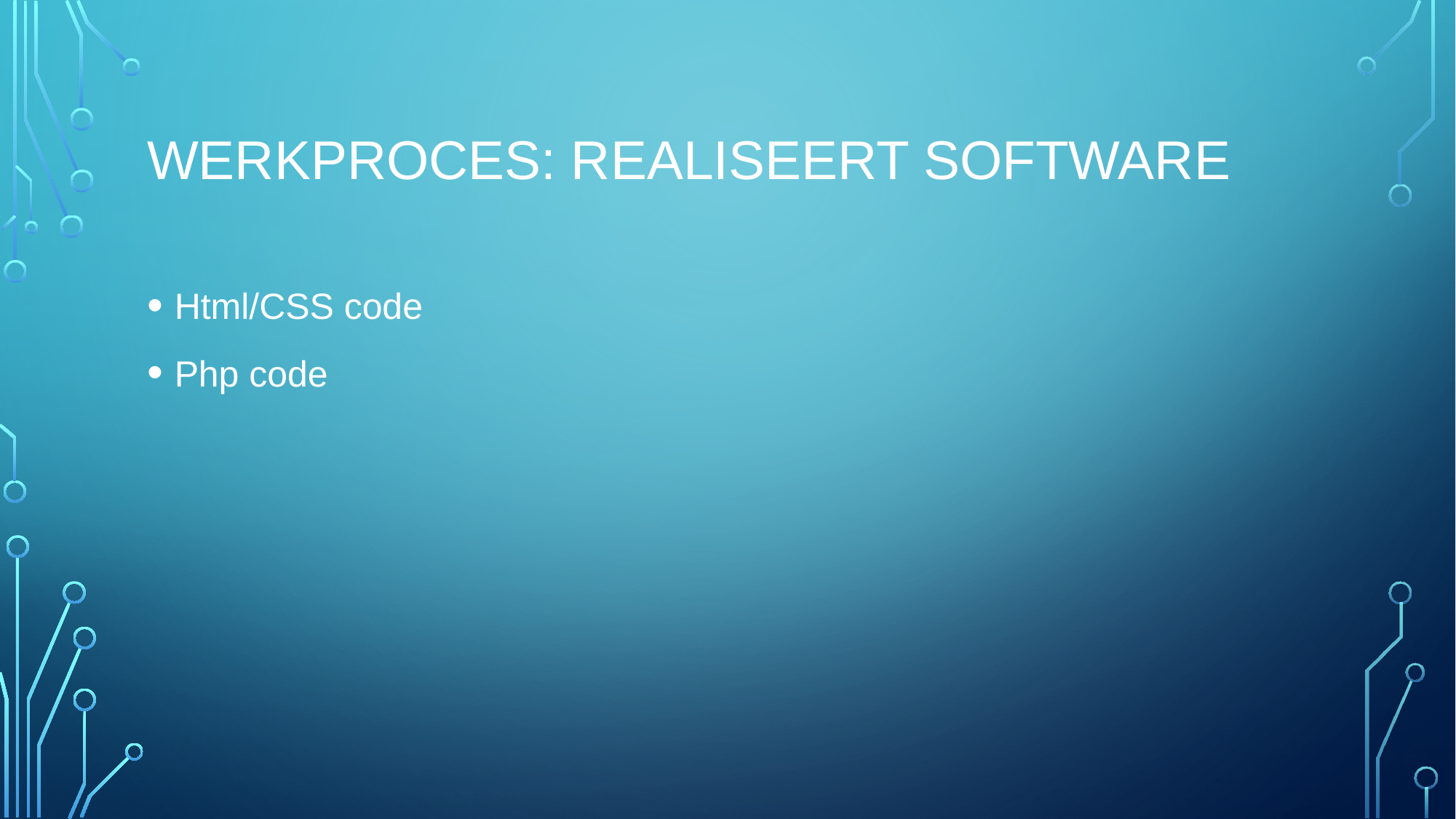

# Werkproces: Realiseert software
Html/CSS code
Php code